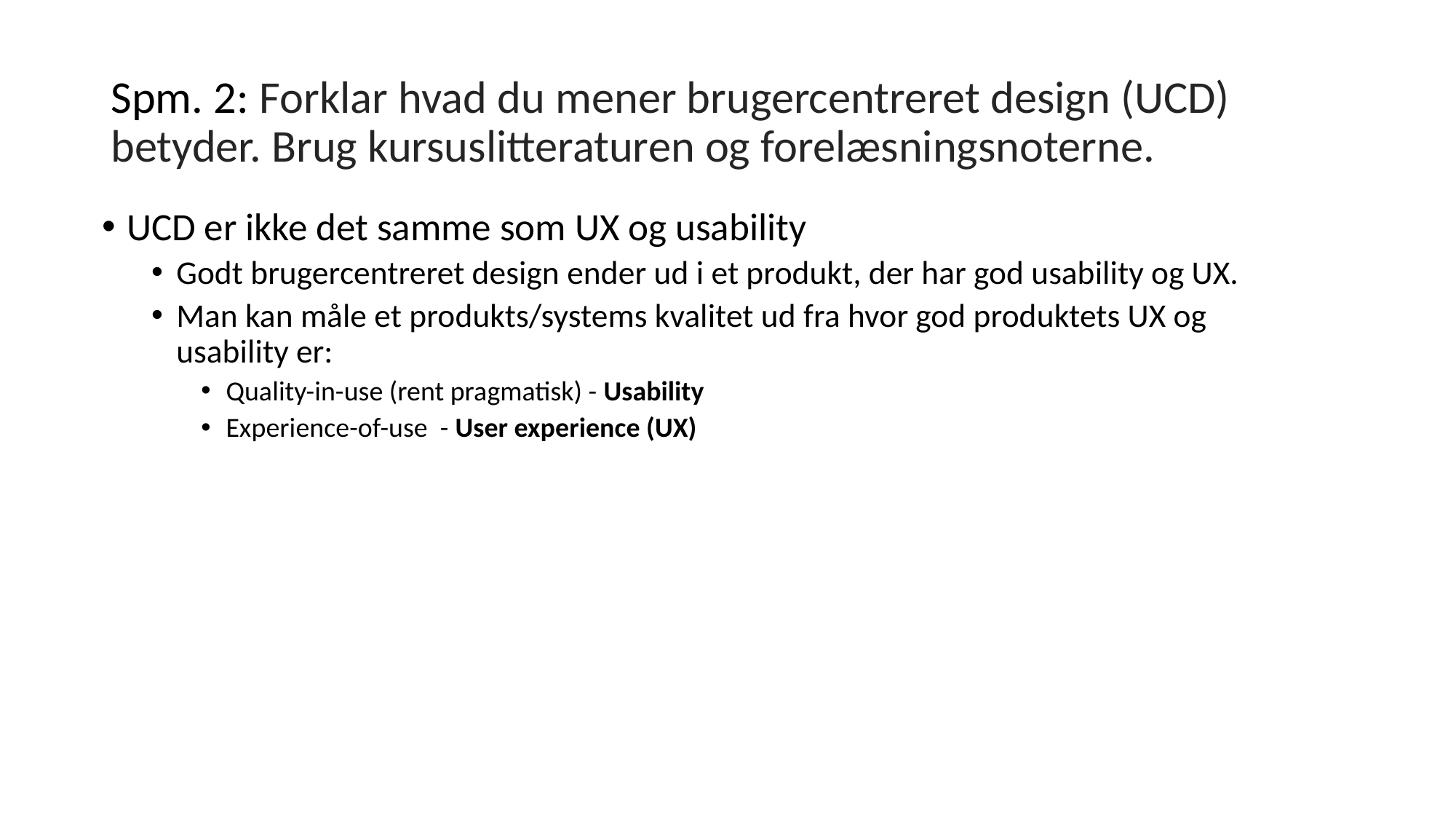

# Spm. 2: Forklar hvad du mener brugercentreret design (UCD) betyder. Brug kursuslitteraturen og forelæsningsnoterne.
UCD er ikke det samme som UX og usability
Godt brugercentreret design ender ud i et produkt, der har god usability og UX.
Man kan måle et produkts/systems kvalitet ud fra hvor god produktets UX og usability er:
Quality-in-use (rent pragmatisk) - Usability
Experience-of-use  - User experience (UX)